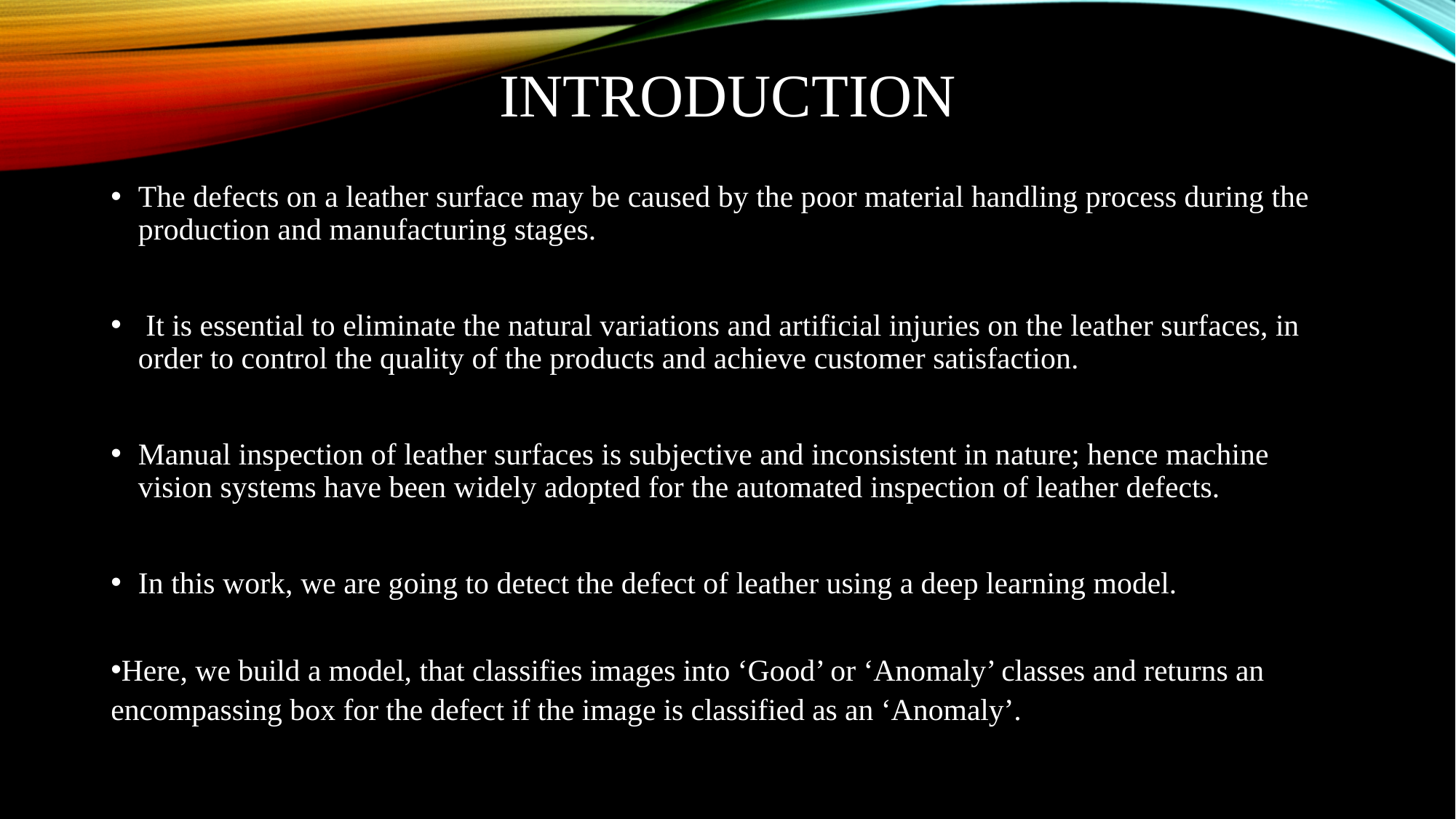

# Introduction
The defects on a leather surface may be caused by the poor material handling process during the production and manufacturing stages.

 It is essential to eliminate the natural variations and artificial injuries on the leather surfaces, in order to control the quality of the products and achieve customer satisfaction.

Manual inspection of leather surfaces is subjective and inconsistent in nature; hence machine vision systems have been widely adopted for the automated inspection of leather defects.

In this work, we are going to detect the defect of leather using a deep learning model.

Here, we build a model, that classifies images into ‘Good’ or ‘Anomaly’ classes and returns an encompassing box for the defect if the image is classified as an ‘Anomaly’.